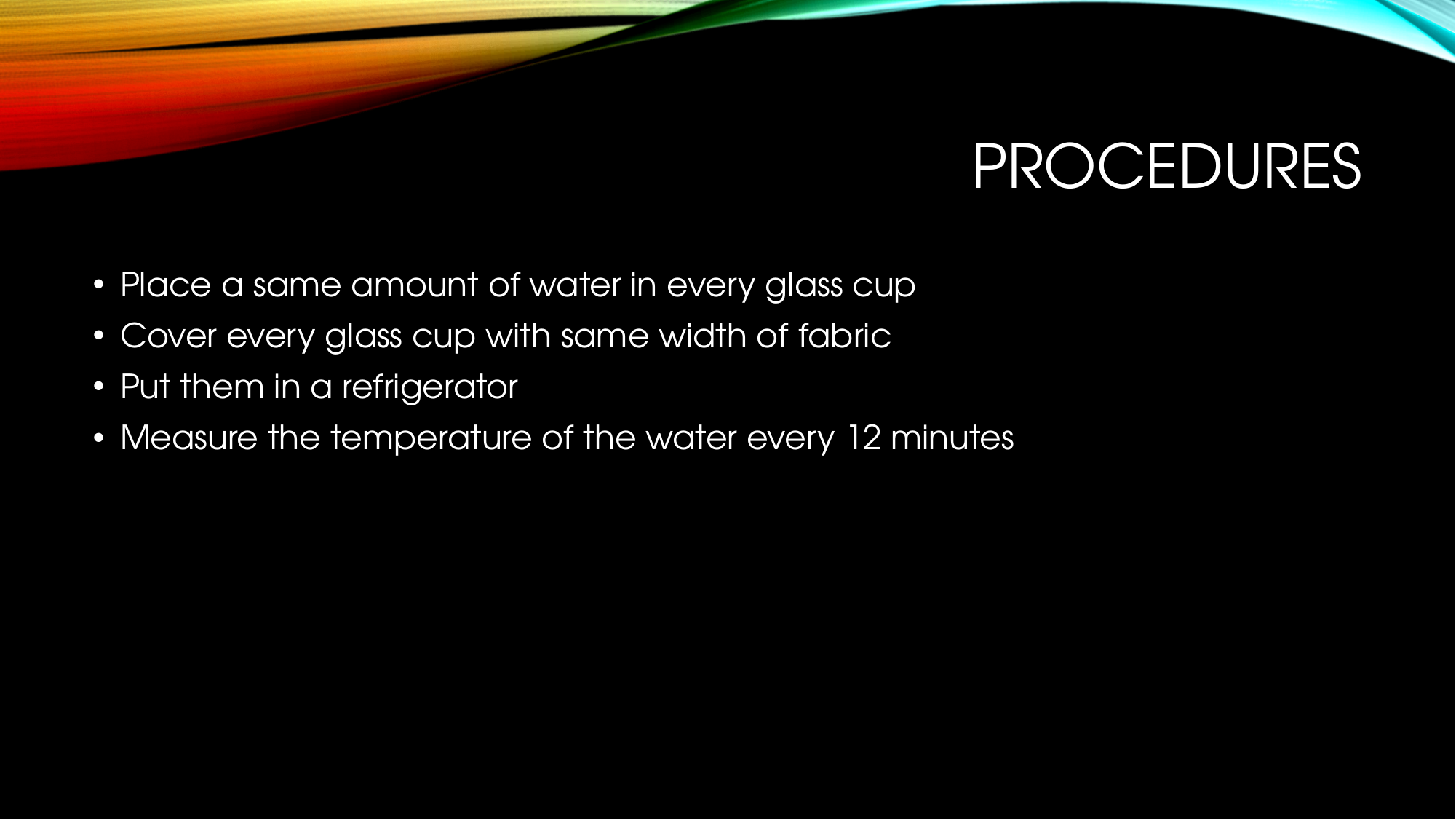

# Procedures
Place a same amount of water in every glass cup
Cover every glass cup with same width of fabric
Put them in a refrigerator
Measure the temperature of the water every 12 minutes